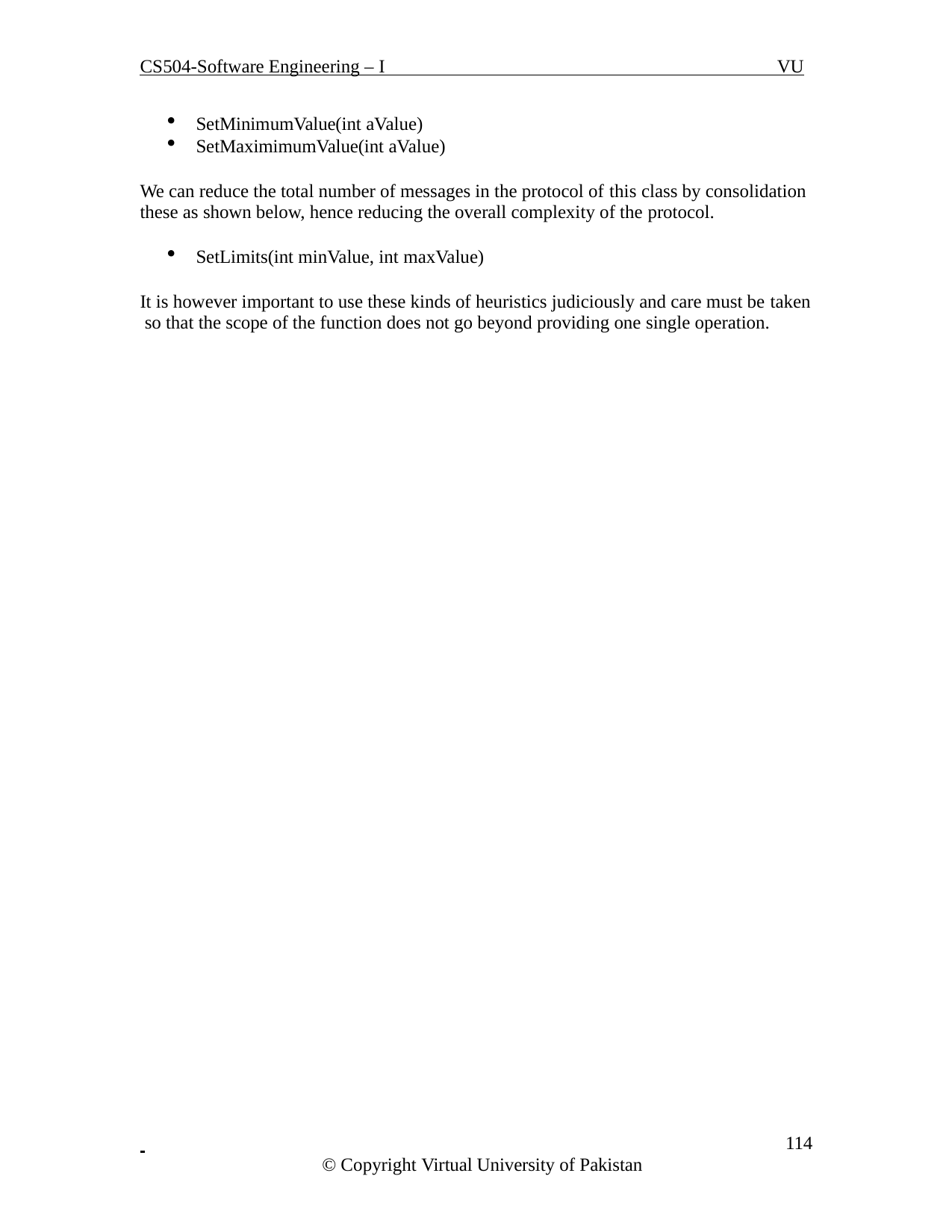

CS504-Software Engineering – I
VU

SetMinimumValue(int aValue)
SetMaximimumValue(int aValue)

We can reduce the total number of messages in the protocol of this class by consolidation  these as shown below, hence reducing the overall complexity of the protocol.

SetLimits(int minValue, int maxValue)

It is however important to use these kinds of heuristics judiciously and care must be taken  so that the scope of the function does not go beyond providing one single operation.
 	114
© Copyright Virtual University of Pakistan